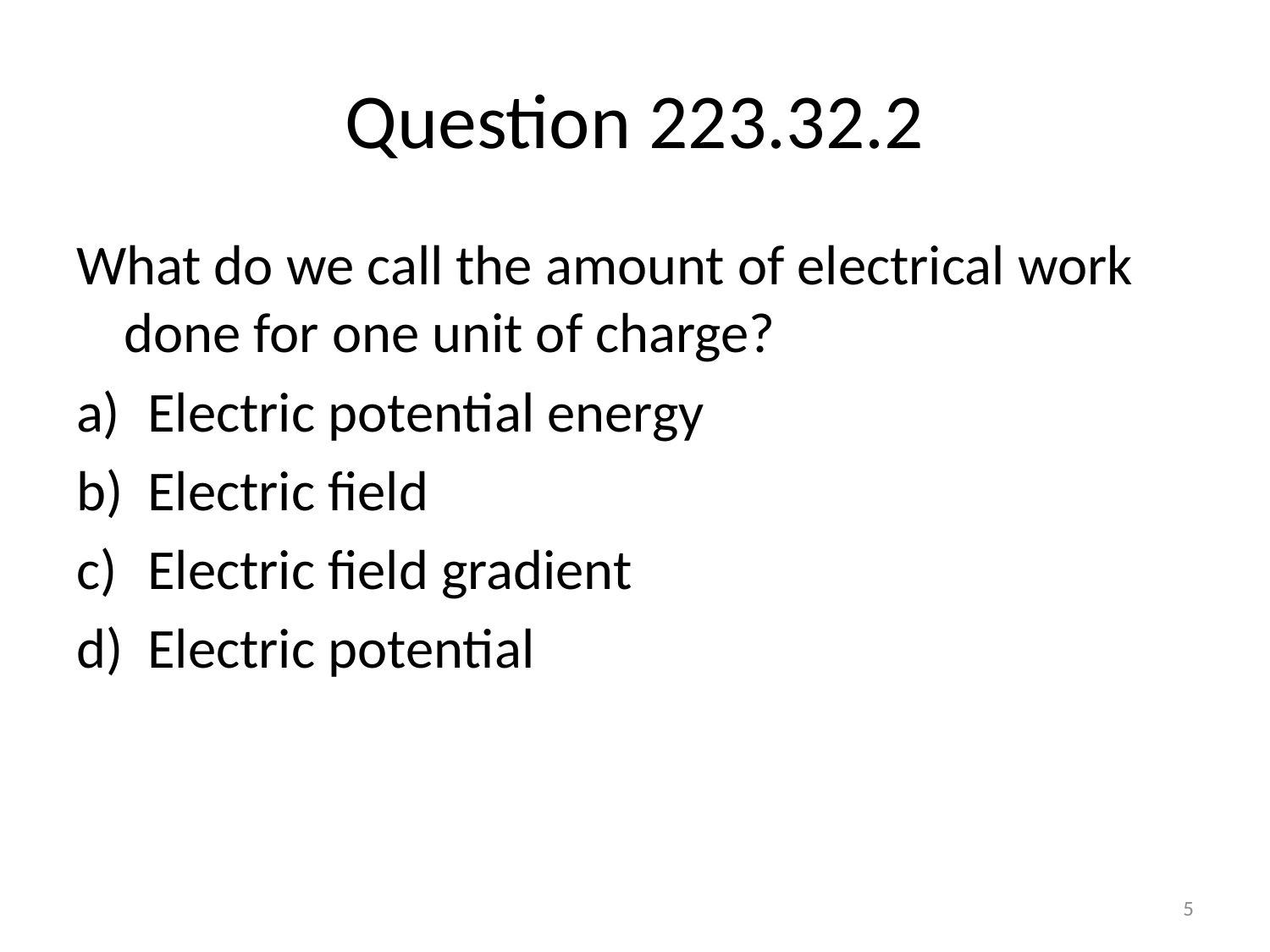

# Question 223.32.2
What do we call the amount of electrical work done for one unit of charge?
Electric potential energy
Electric field
Electric field gradient
Electric potential
5